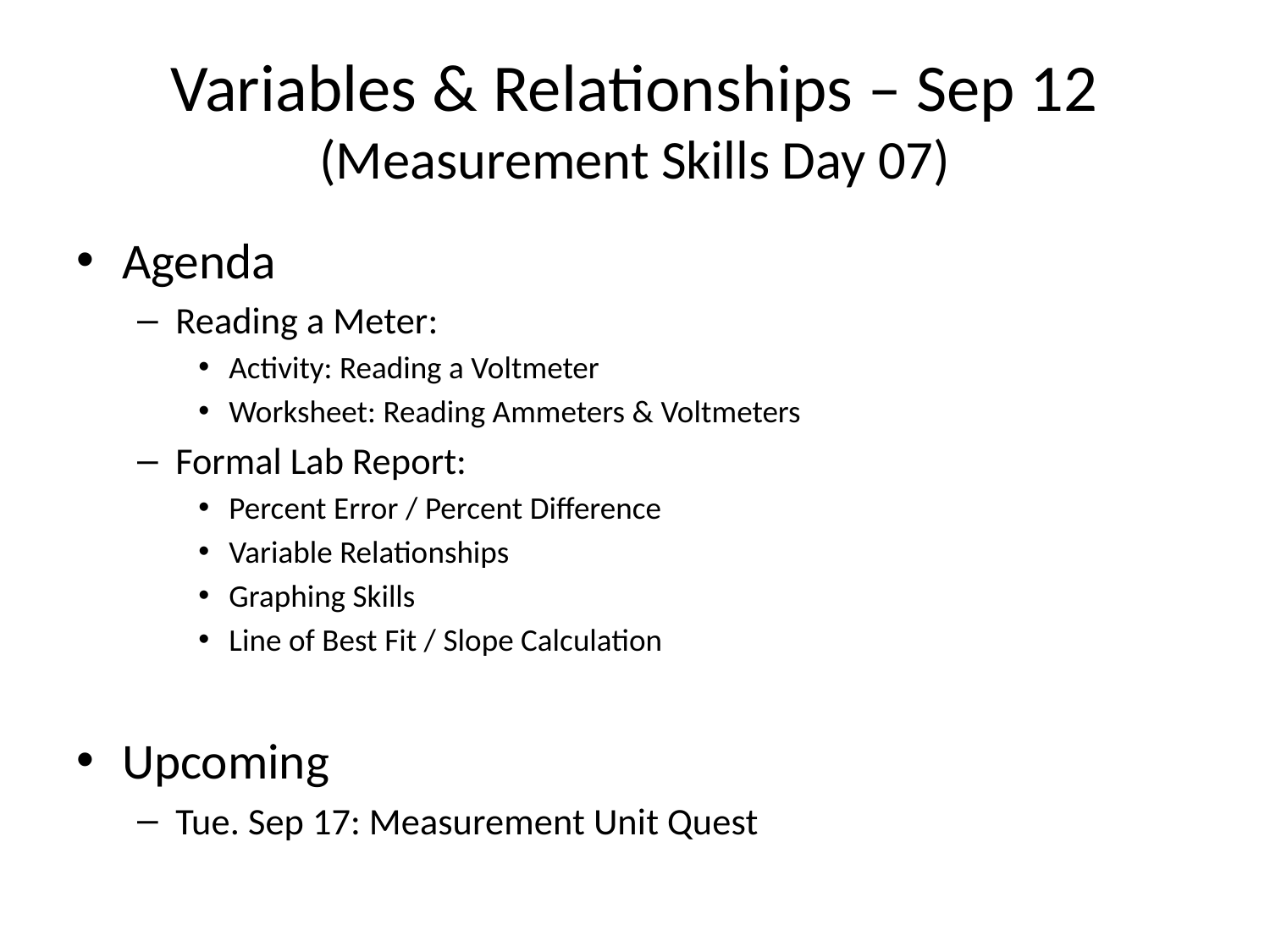

# Variables & Relationships – Sep 12 (Measurement Skills Day 07)
Agenda
Reading a Meter:
Activity: Reading a Voltmeter
Worksheet: Reading Ammeters & Voltmeters
Formal Lab Report:
Percent Error / Percent Difference
Variable Relationships
Graphing Skills
Line of Best Fit / Slope Calculation

Upcoming
Tue. Sep 17: Measurement Unit Quest